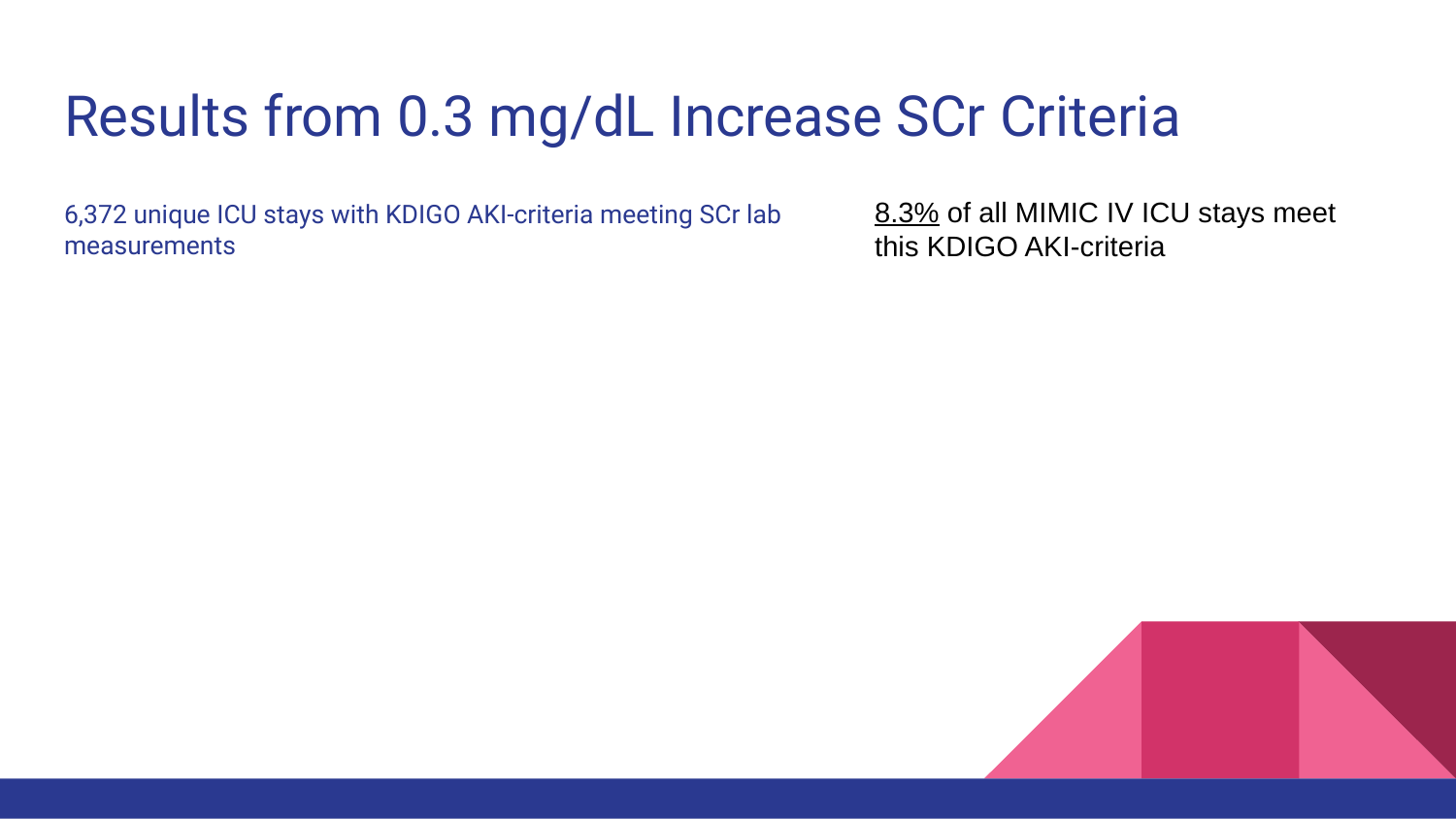

# Results from 0.3 mg/dL Increase SCr Criteria
6,372 unique ICU stays with KDIGO AKI-criteria meeting SCr lab measurements
8.3% of all MIMIC IV ICU stays meet this KDIGO AKI-criteria